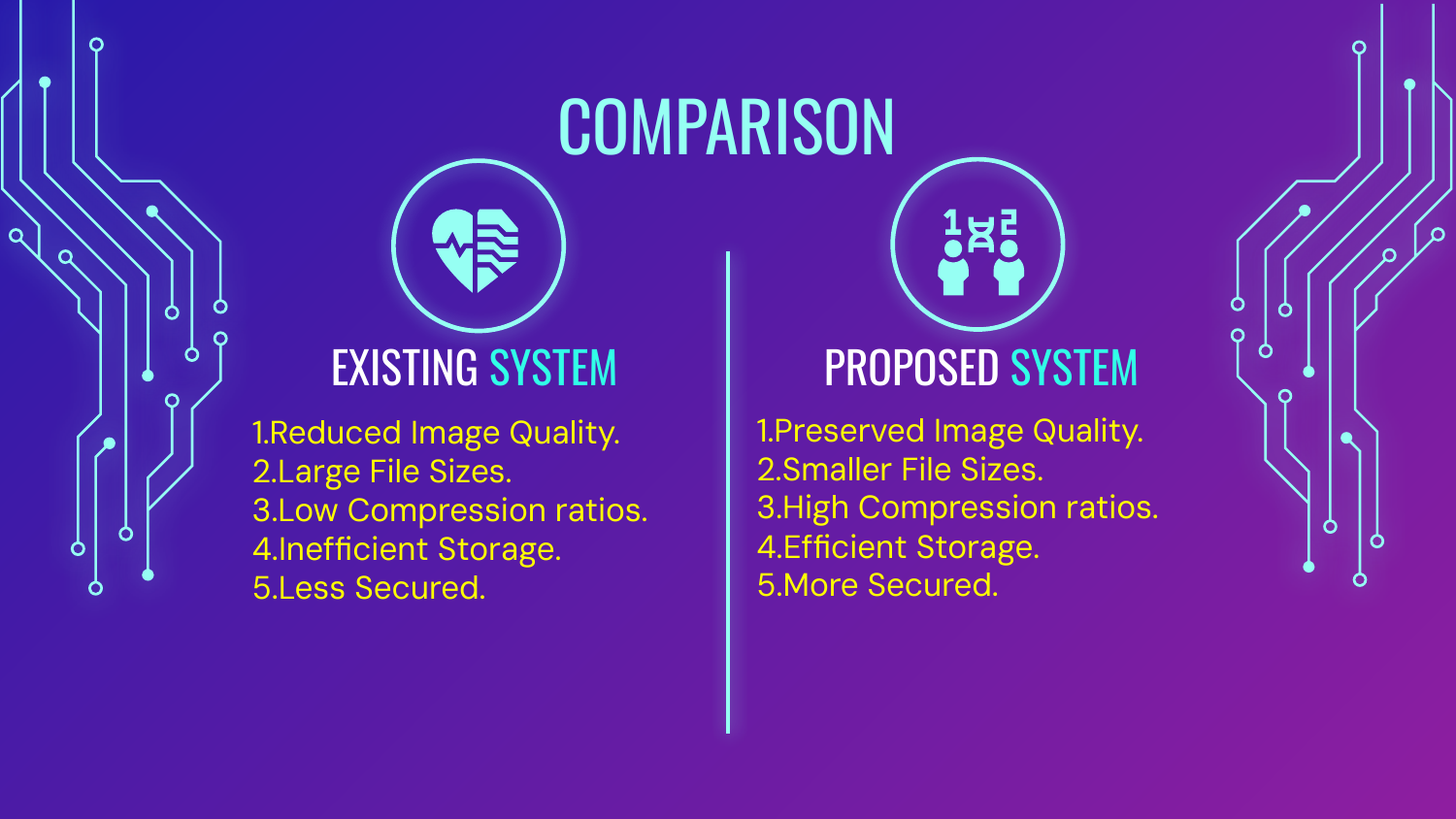

# COMPARISON

EXISTING SYSTEM
PROPOSED SYSTEM
1.Preserved Image Quality.
2.Smaller File Sizes.
3.High Compression ratios.
4.Efficient Storage.
5.More Secured.
1.Reduced Image Quality.
2.Large File Sizes.
3.Low Compression ratios.
4.Inefficient Storage.
5.Less Secured.